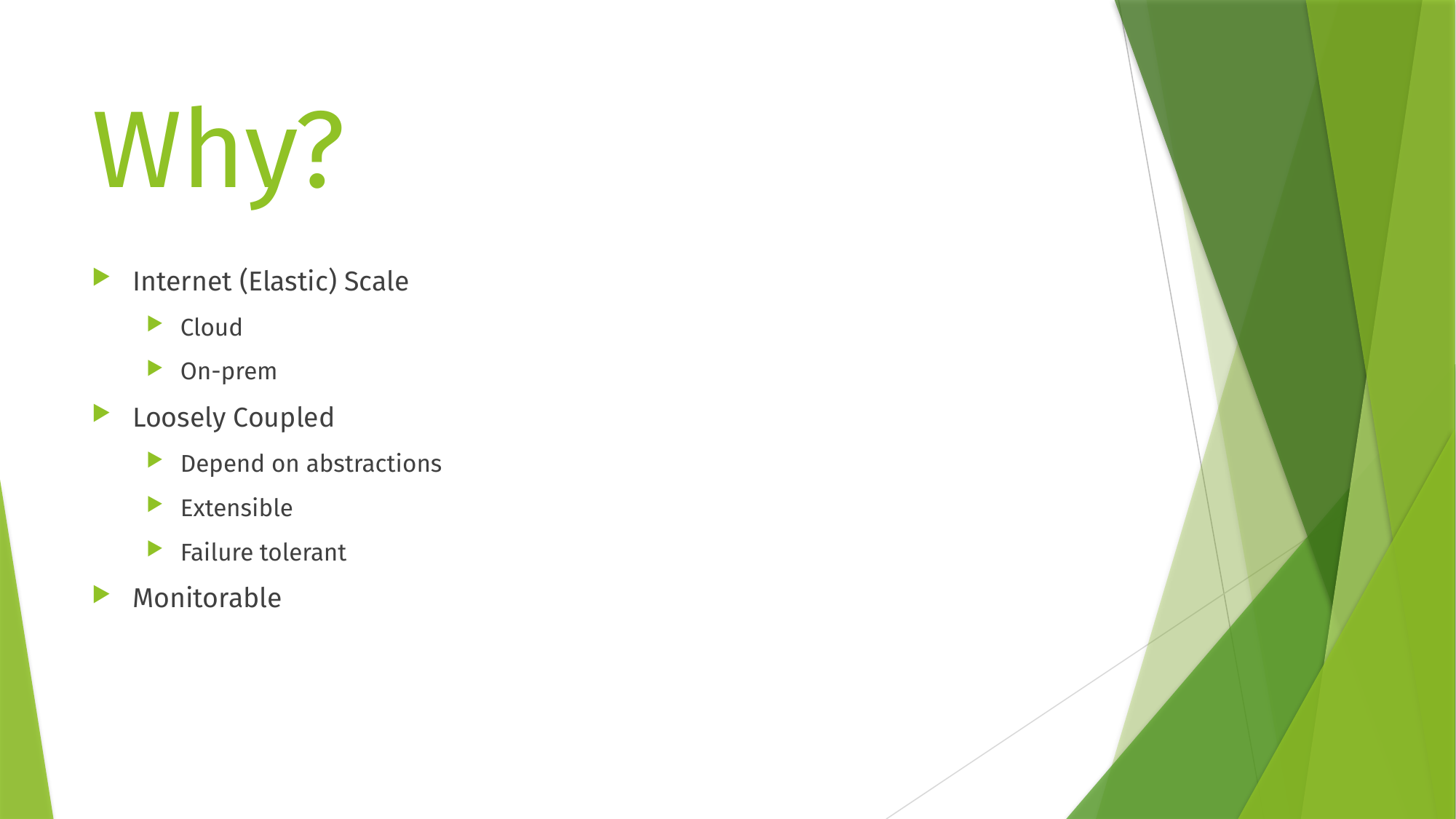

# Why?
Internet (Elastic) Scale
Cloud
On-prem
Loosely Coupled
Depend on abstractions
Extensible
Failure tolerant
Monitorable